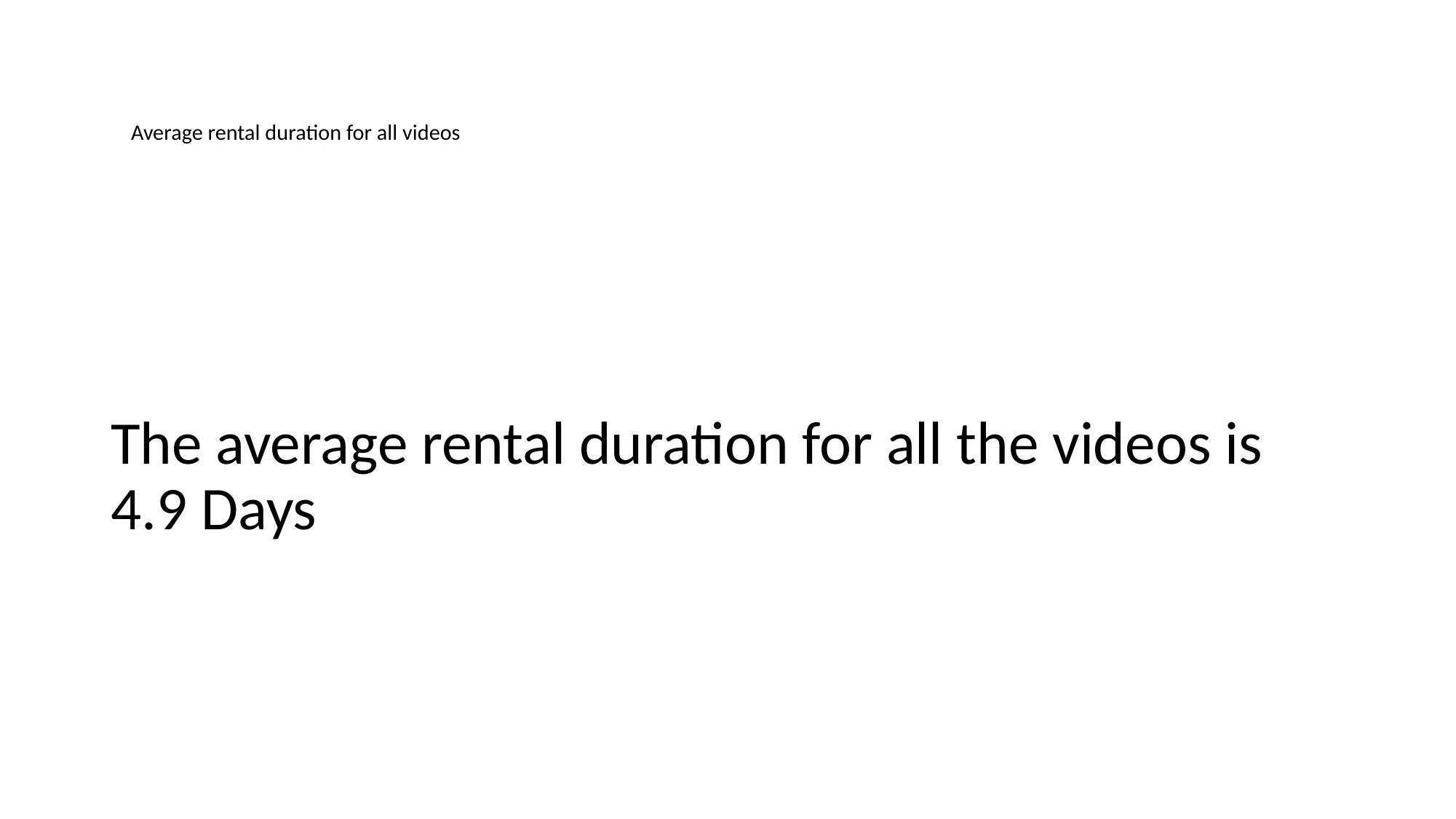

# Average rental duration for all videos

The average rental duration for all the videos is 4.9 Days